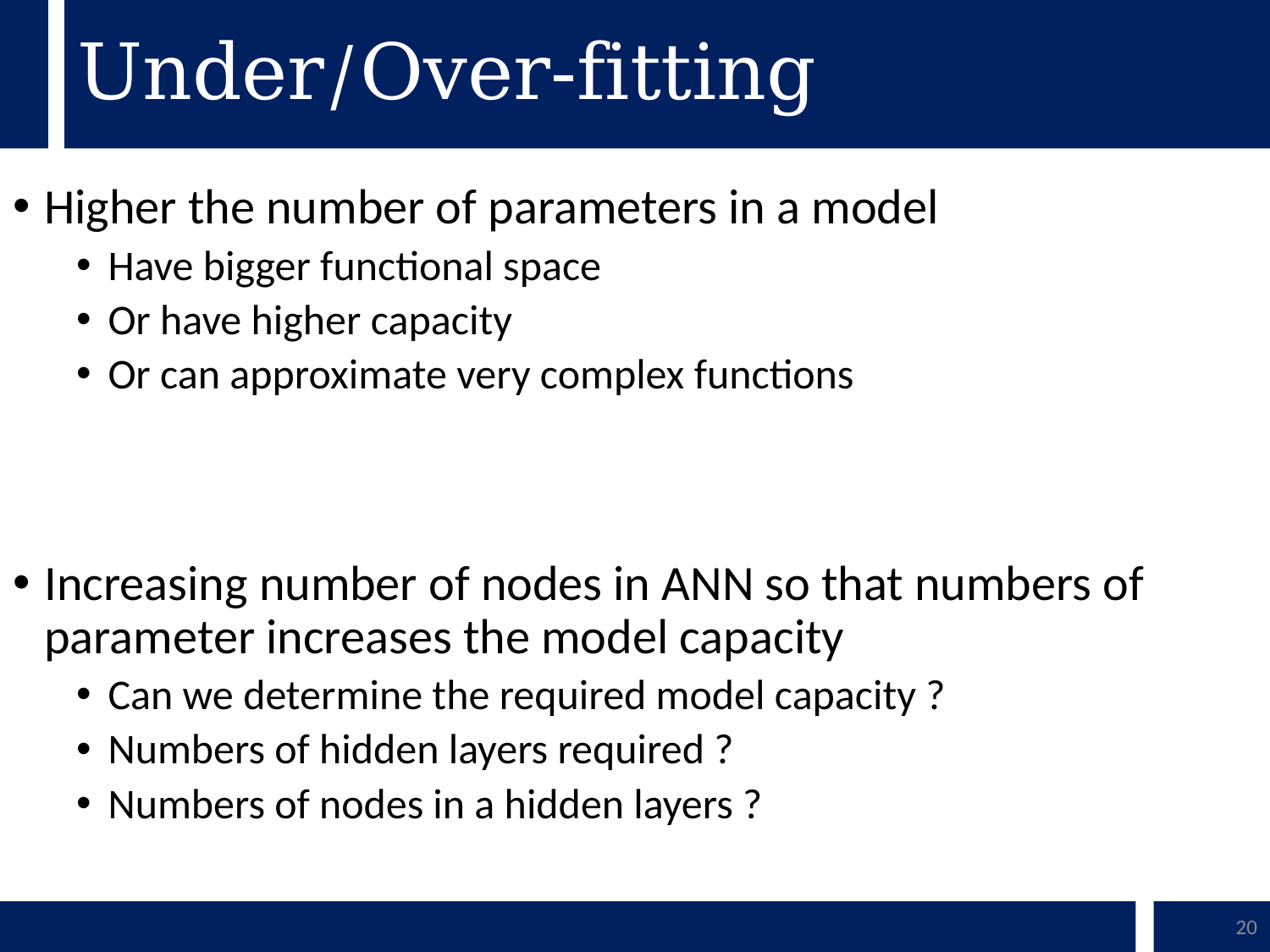

# Under/Over-fitting
Higher the number of parameters in a model
Have bigger functional space
Or have higher capacity
Or can approximate very complex functions

Increasing number of nodes in ANN so that numbers of parameter increases the model capacity
Can we determine the required model capacity ?
Numbers of hidden layers required ?
Numbers of nodes in a hidden layers ?

20